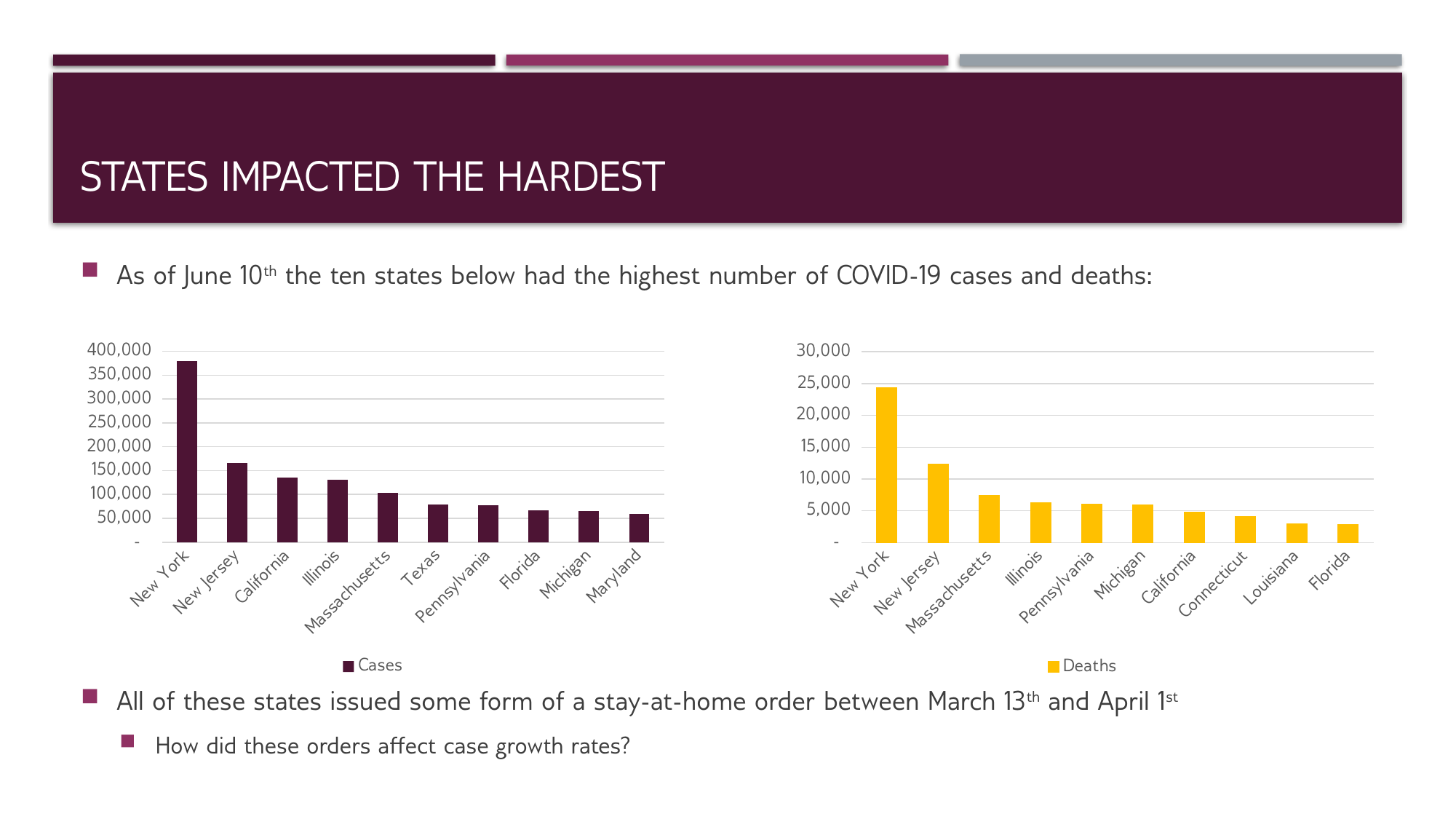

# States impacted the hardest
As of June 10th the ten states below had the highest number of COVID-19 cases and deaths:

All of these states issued some form of a stay-at-home order between March 13th and April 1st
How did these orders affect case growth rates?

### Chart

| Category | Cases |
|---|---|
| New York | 380156.0 |
| New Jersey | 165346.0 |
| California | 136191.0 |
| Illinois | 130561.0 |
| Massachusetts | 104156.0 |
| Texas | 79757.0 |
| Pennsylvania | 77466.0 |
| Florida | 67371.0 |
| Michigan | 65182.0 |
| Maryland | 59465.0 |

### Chart

| Category | Deaths |
|---|---|
| New York | 24404.0 |
| New Jersey | 12377.0 |
| Massachusetts | 7454.0 |
| Illinois | 6273.0 |
| Pennsylvania | 6062.0 |
| Michigan | 5952.0 |
| California | 4776.0 |
| Connecticut | 4120.0 |
| Louisiana | 2968.0 |
| Florida | 2889.0 |